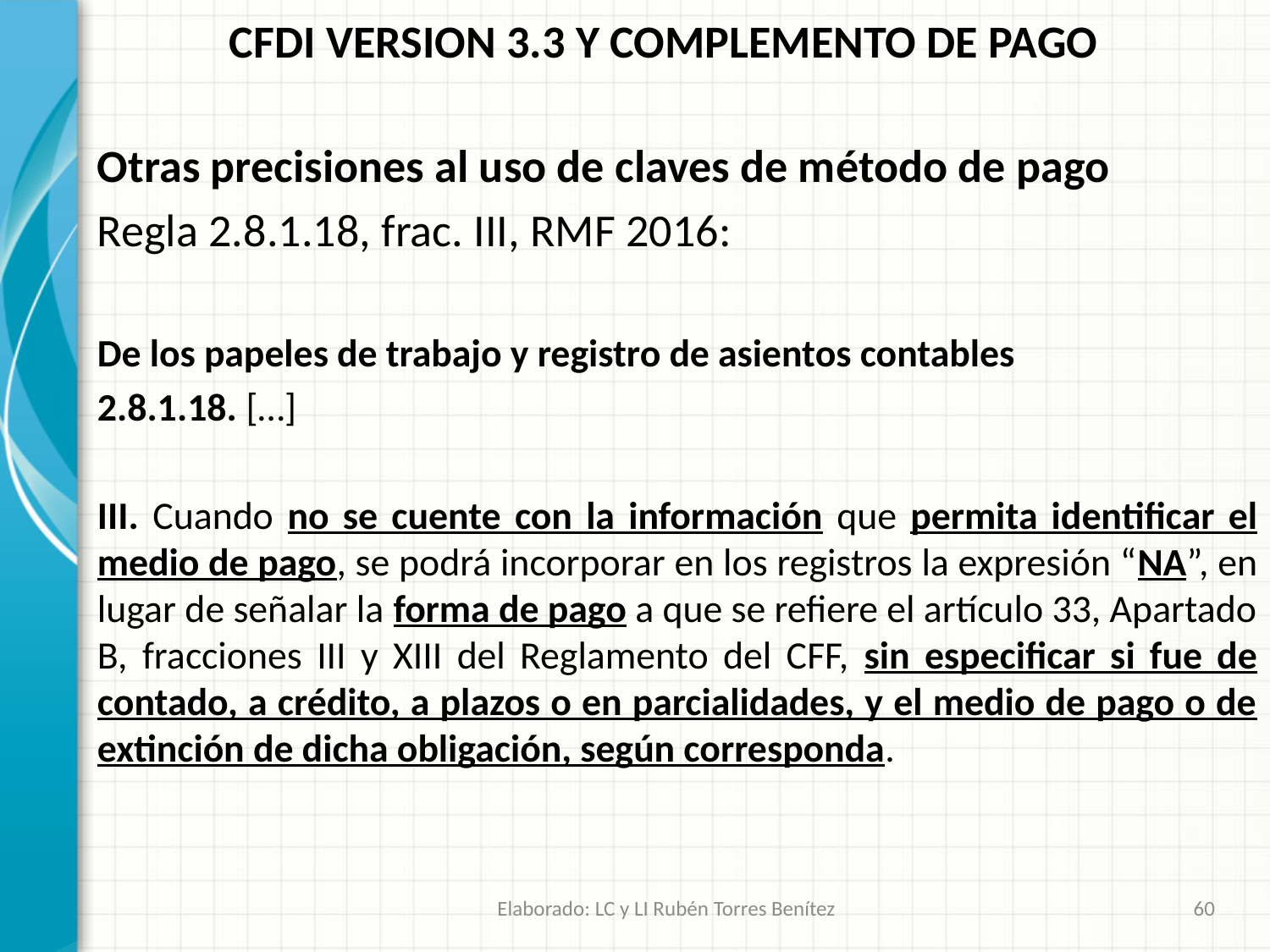

CFDI VERSION 3.3 Y COMPLEMENTO DE PAGO

Otras precisiones al uso de claves de método de pago
Regla 2.8.1.18, frac. III, RMF 2016:

De los papeles de trabajo y registro de asientos contables
2.8.1.18. […]

III. Cuando no se cuente con la información que permita identificar el medio de pago, se podrá incorporar en los registros la expresión “NA”, en lugar de señalar la forma de pago a que se refiere el artículo 33, Apartado B, fracciones III y XIII del Reglamento del CFF, sin especificar si fue de contado, a crédito, a plazos o en parcialidades, y el medio de pago o de extinción de dicha obligación, según corresponda.

Elaborado: LC y LI Rubén Torres Benítez
60